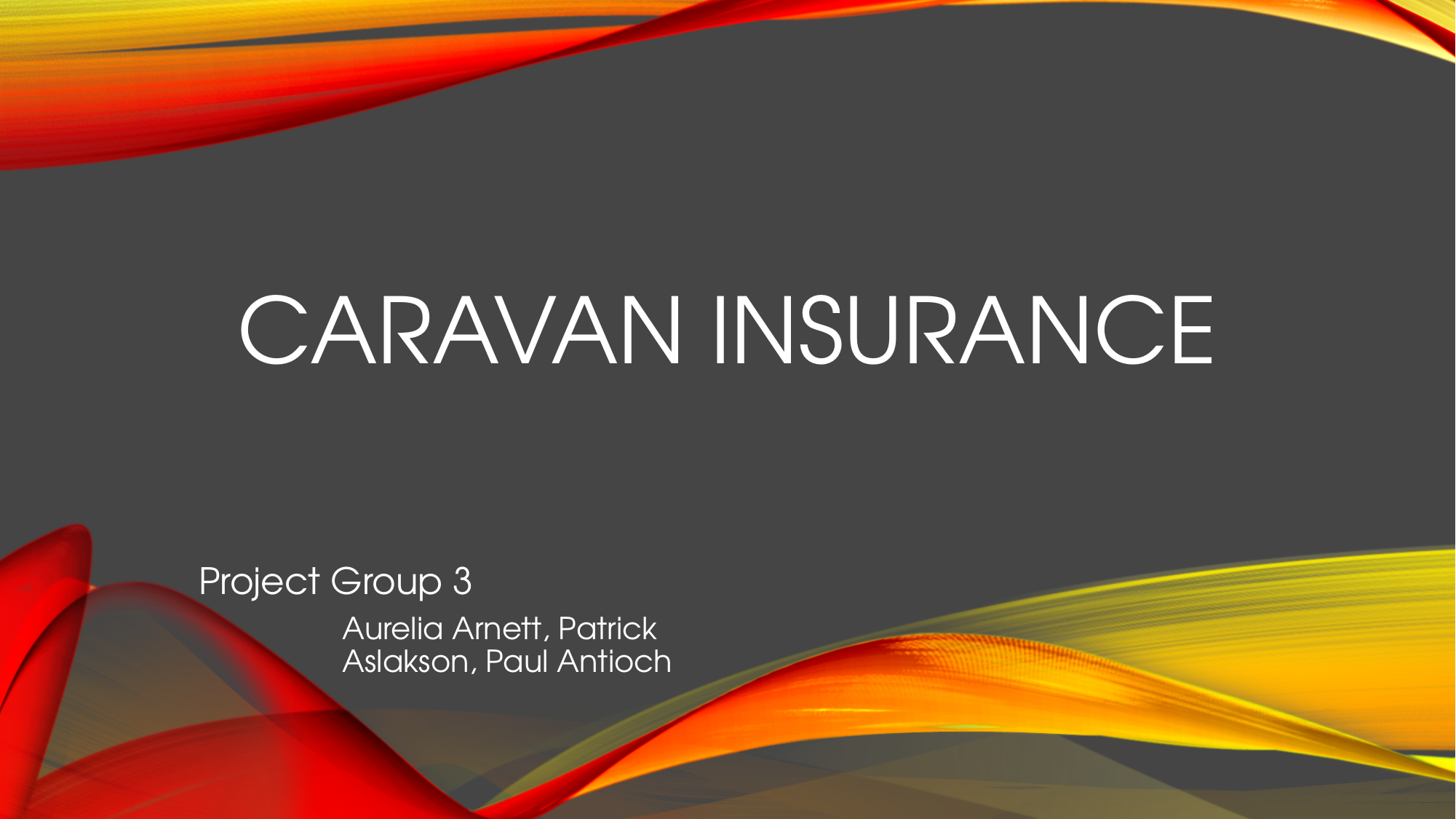

# Caravan Insurance
Project Group 3
Aurelia Arnett, Patrick Aslakson, Paul Antioch